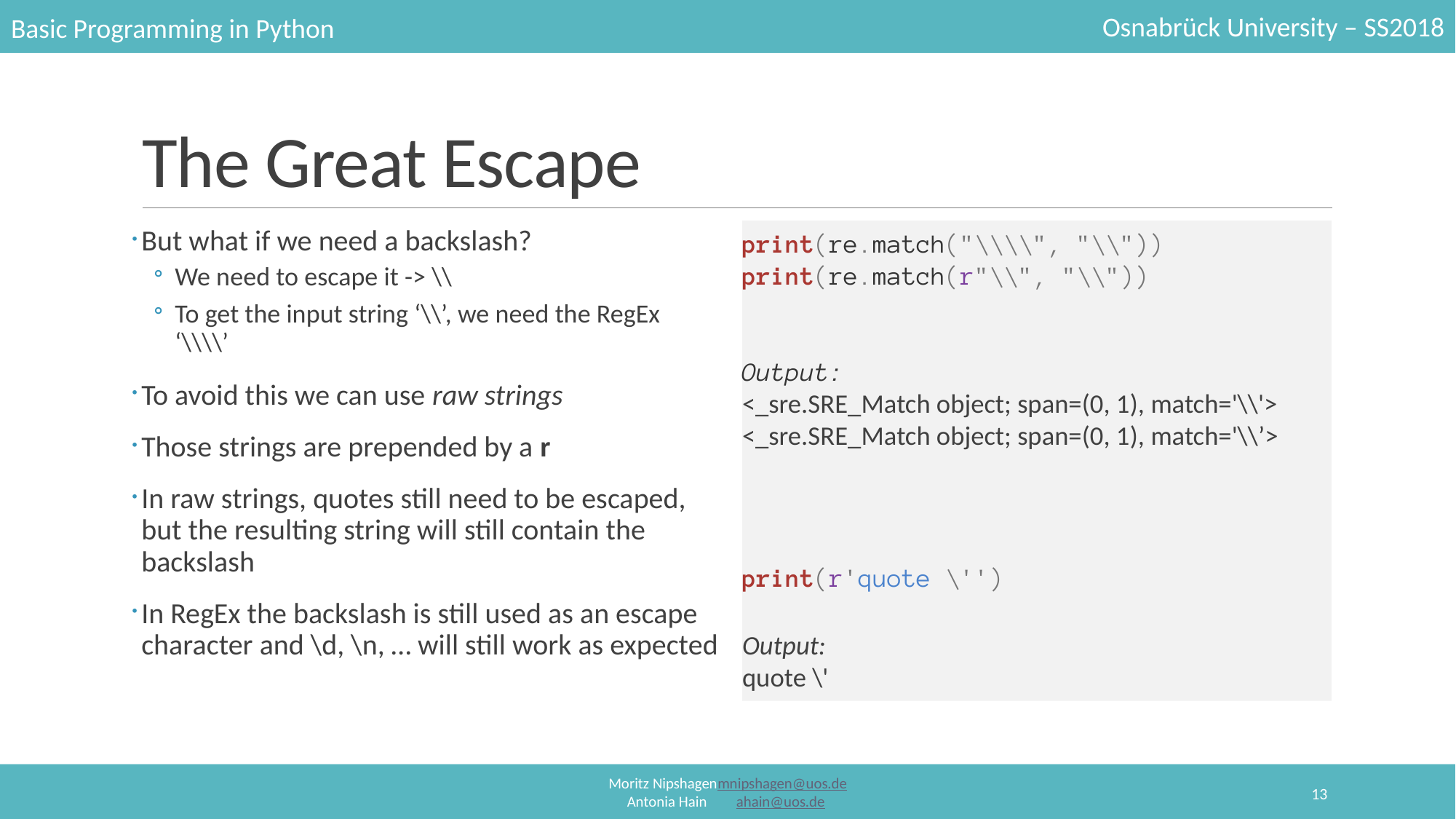

# The Great Escape
But what if we need a backslash?
We need to escape it -> \\
To get the input string ‘\\’, we need the RegEx ‘\\\\’
To avoid this we can use raw strings
Those strings are prepended by a r
In raw strings, quotes still need to be escaped,
but the resulting string will still contain the backslash
In RegEx the backslash is still used as an escape character and \d, \n, … will still work as expected
print(re.match("\\\\", "\\"))
print(re.match(r"\\", "\\"))

Output:
<_sre.SRE_Match object; span=(0, 1), match='\\'>
<_sre.SRE_Match object; span=(0, 1), match='\\’>

print(r'quote \'')

Output:
quote \'
13